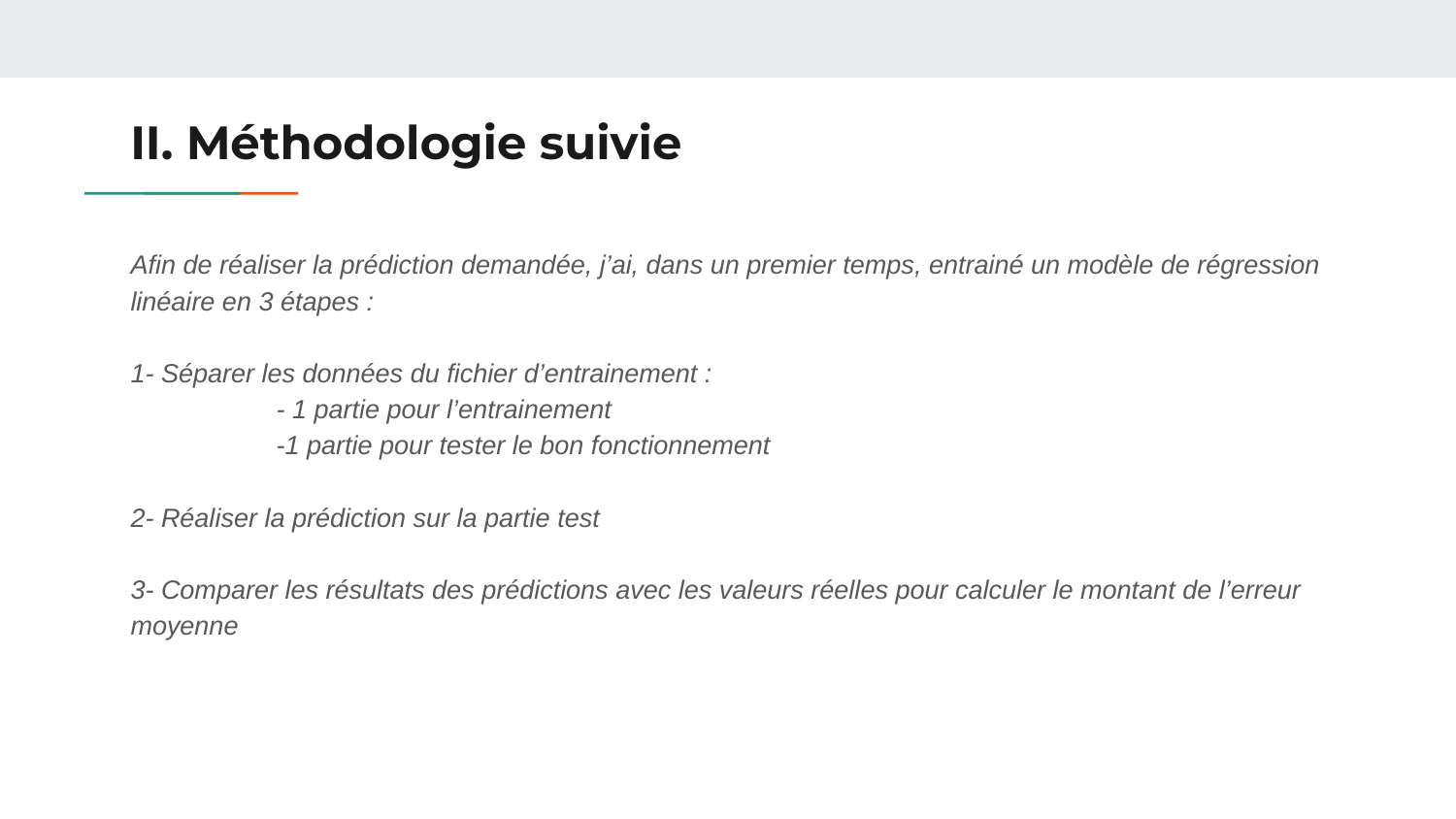

# II. Méthodologie suivie

Afin de réaliser la prédiction demandée, j’ai, dans un premier temps, entrainé un modèle de régression linéaire en 3 étapes :

1- Séparer les données du fichier d’entrainement :
	- 1 partie pour l’entrainement
	-1 partie pour tester le bon fonctionnement

2- Réaliser la prédiction sur la partie test

3- Comparer les résultats des prédictions avec les valeurs réelles pour calculer le montant de l’erreur moyenne